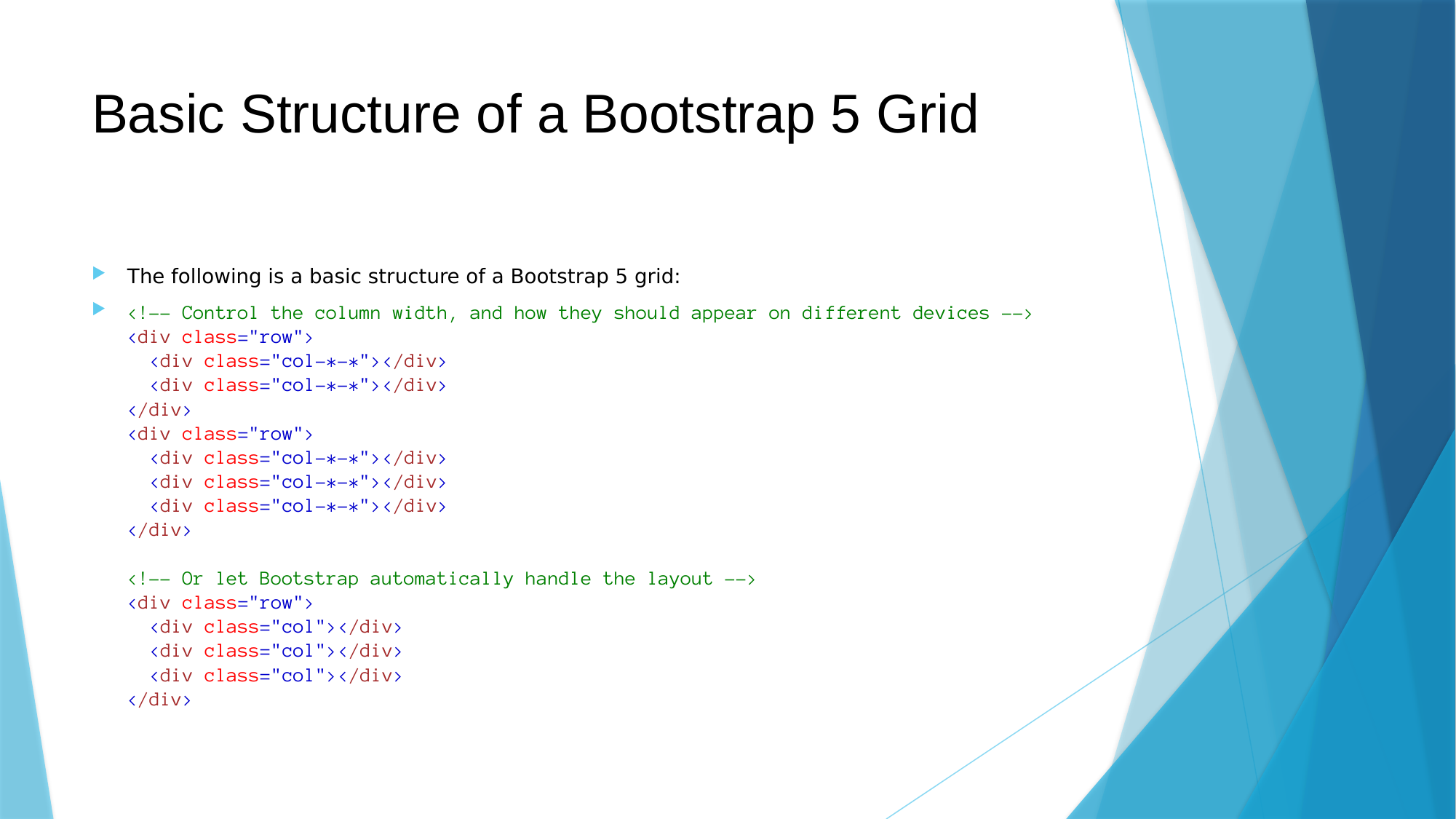

# Basic Structure of a Bootstrap 5 Grid
The following is a basic structure of a Bootstrap 5 grid:
<!-- Control the column width, and how they should appear on different devices -->
<div class="row">
  <div class="col-*-*"></div>
  <div class="col-*-*"></div>
</div>
<div class="row">
  <div class="col-*-*"></div>
  <div class="col-*-*"></div>
  <div class="col-*-*"></div>
</div>
<!-- Or let Bootstrap automatically handle the layout -->
<div class="row">
  <div class="col"></div>
  <div class="col"></div>
  <div class="col"></div>
</div>